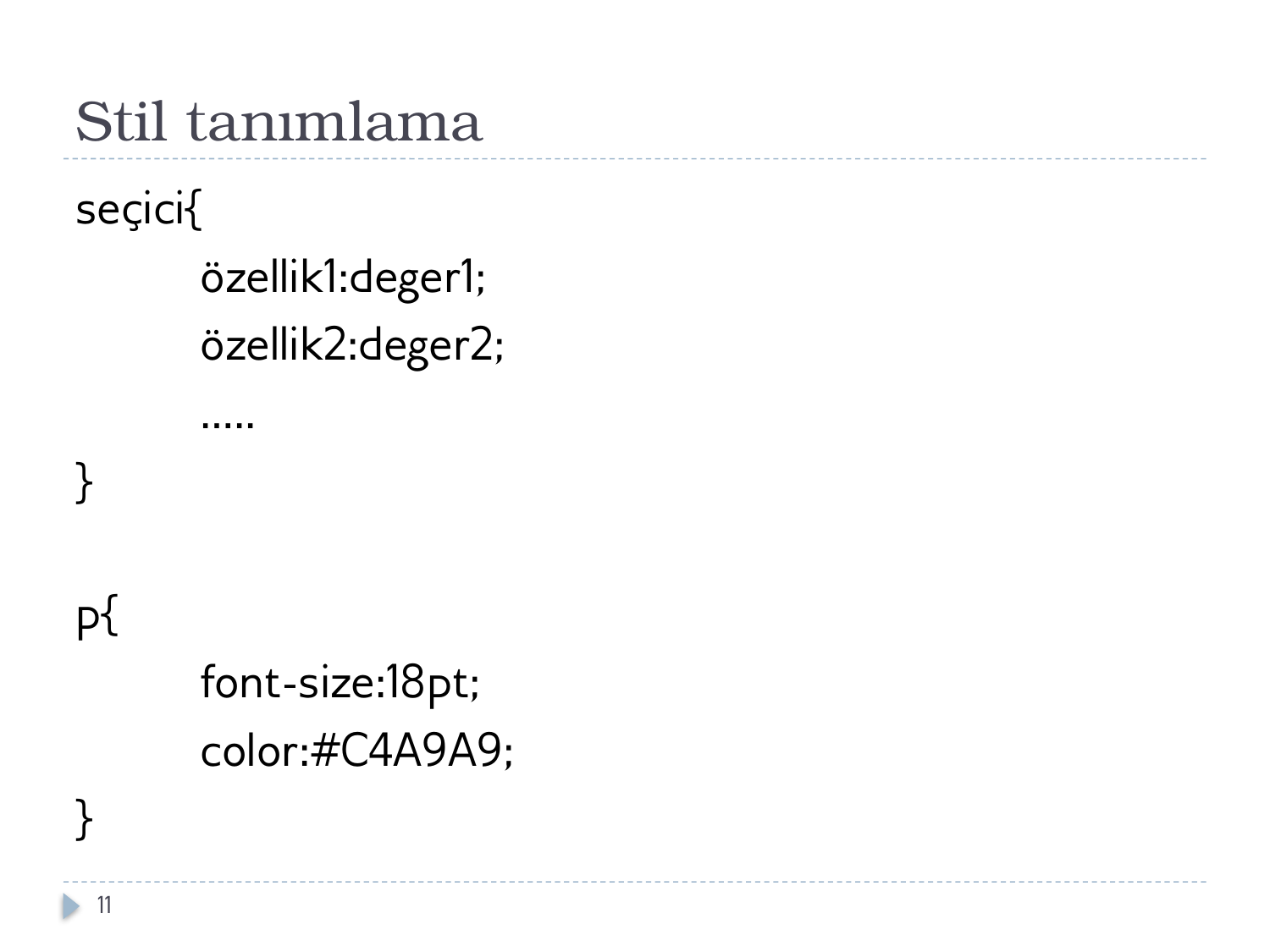

# Stil tanımlama
seçici{
	özellik1:deger1;
	özellik2:deger2;
 	…..
}

p{
	font-size:18pt;
	color:#C4A9A9;
}

11